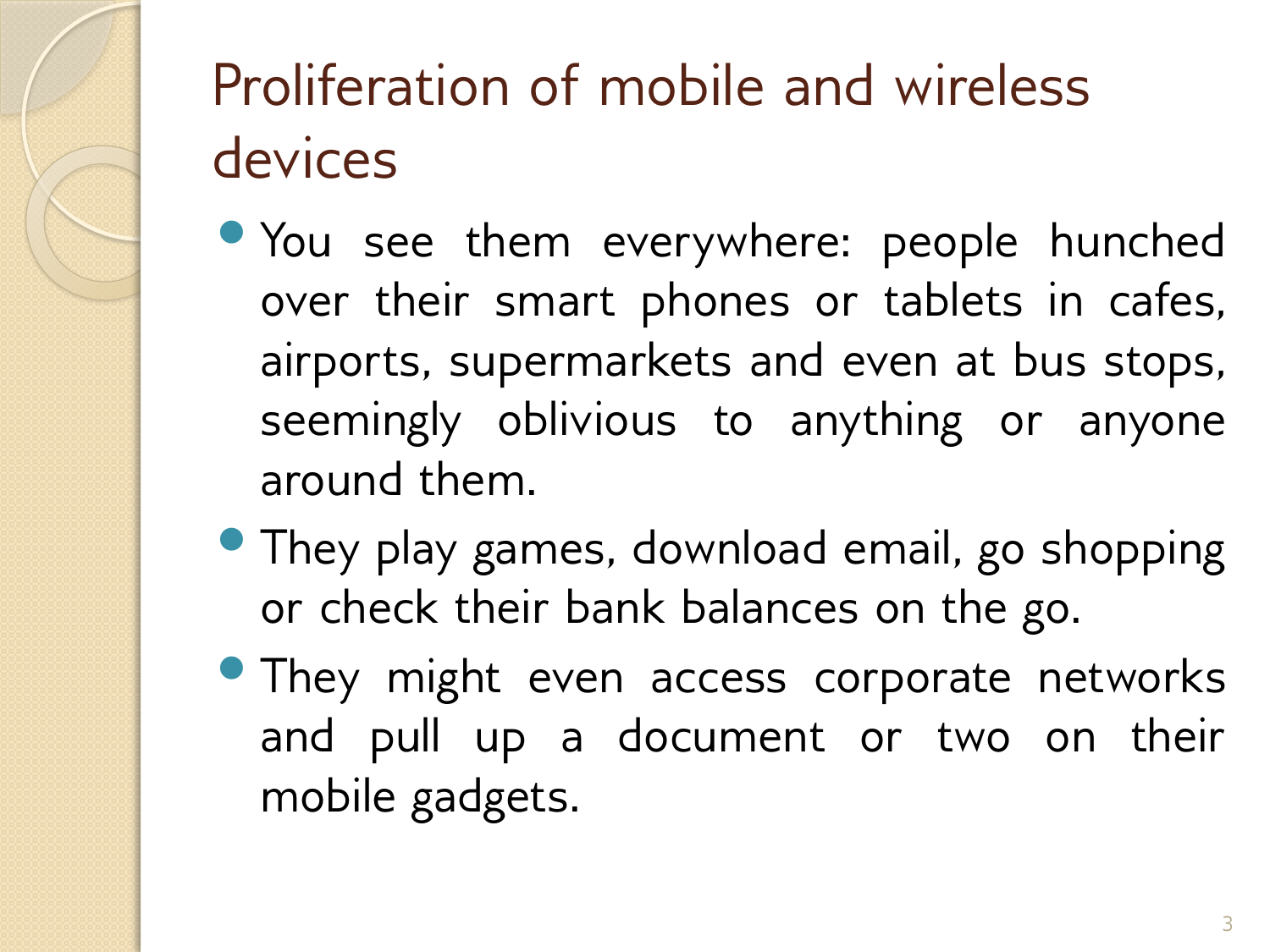

# Proliferation of mobile and wireless devices
You see them everywhere: people hunched over their smart phones or tablets in cafes, airports, supermarkets and even at bus stops, seemingly oblivious to anything or anyone around them.
They play games, download email, go shopping or check their bank balances on the go.
They might even access corporate networks and pull up a document or two on their mobile gadgets.
3